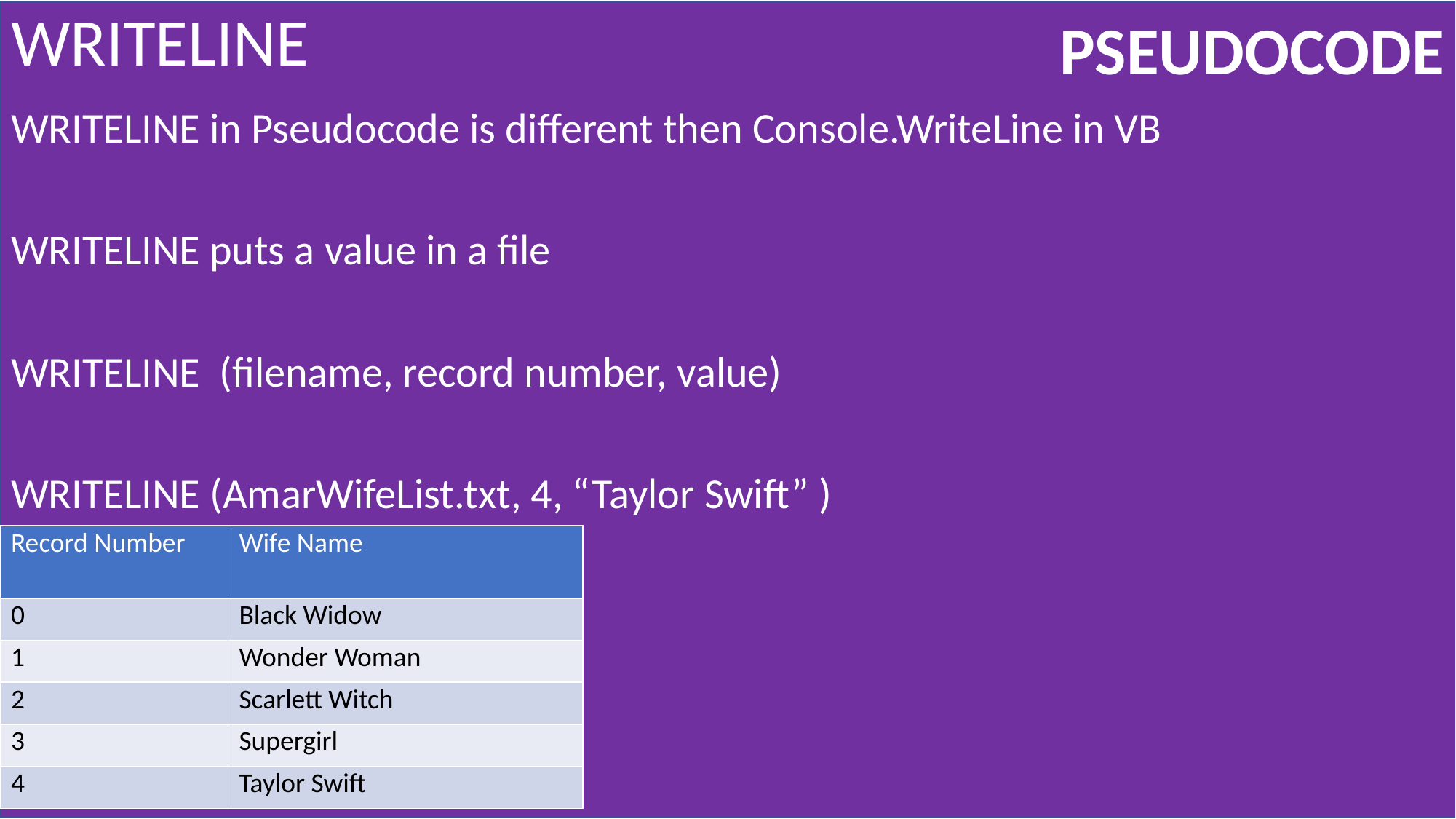

# WRITELINE
WRITELINE in Pseudocode is different then Console.WriteLine in VB

WRITELINE puts a value in a file

WRITELINE  (filename, record number, value)

WRITELINE (AmarWifeList.txt, 4, “Taylor Swift” )

| Record Number | Wife Name |
| --- | --- |
| 0 | Black Widow |
| 1 | Wonder Woman |
| 2 | Scarlett Witch |
| 3 | Supergirl |
| 4 | Taylor Swift |